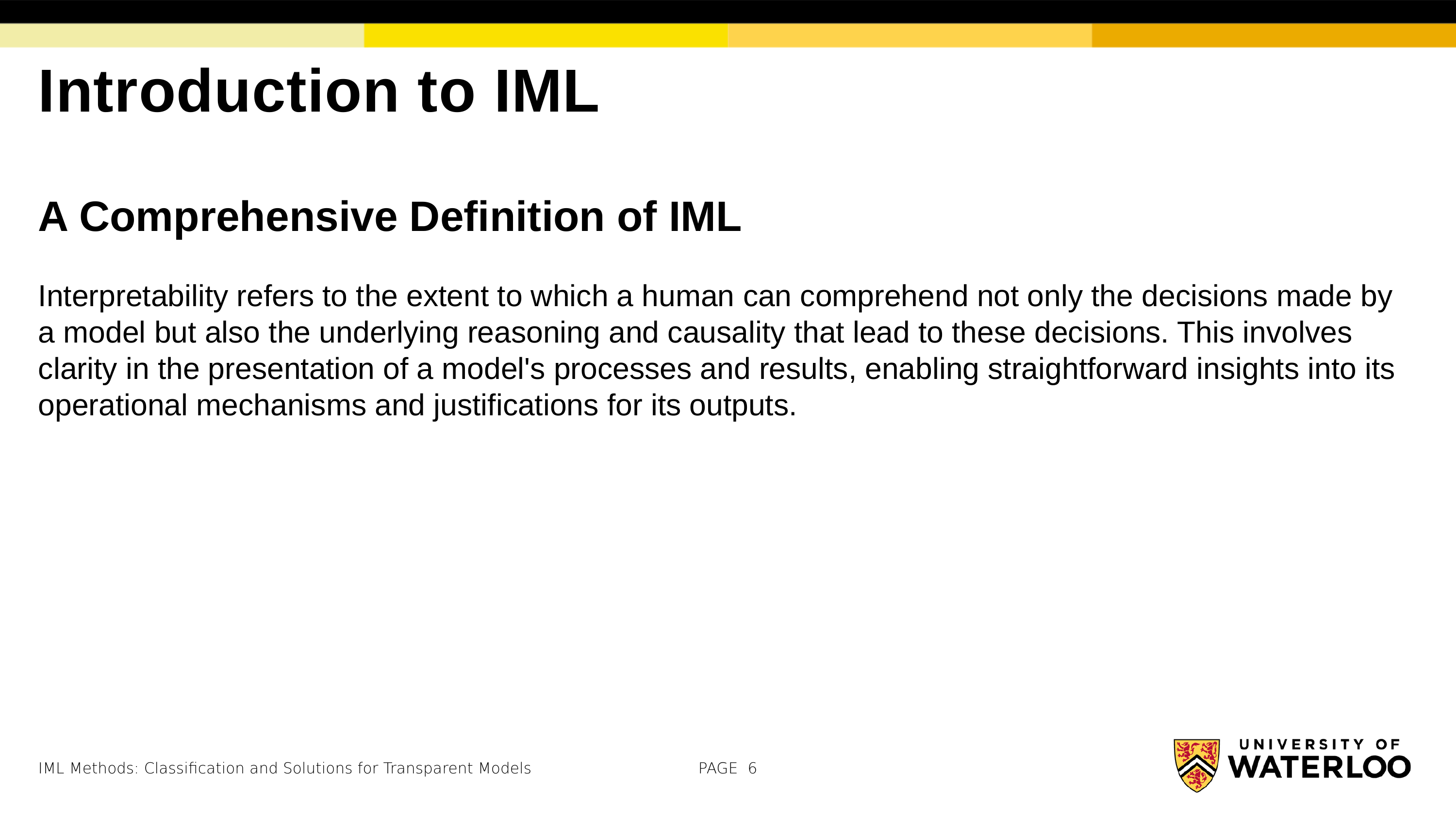

Introduction to IML
A Comprehensive Definition of IML

Interpretability refers to the extent to which a human can comprehend not only the decisions made by a model but also the underlying reasoning and causality that lead to these decisions. This involves clarity in the presentation of a model's processes and results, enabling straightforward insights into its operational mechanisms and justifications for its outputs.

IML Methods: Classification and Solutions for Transparent Models
PAGE  6